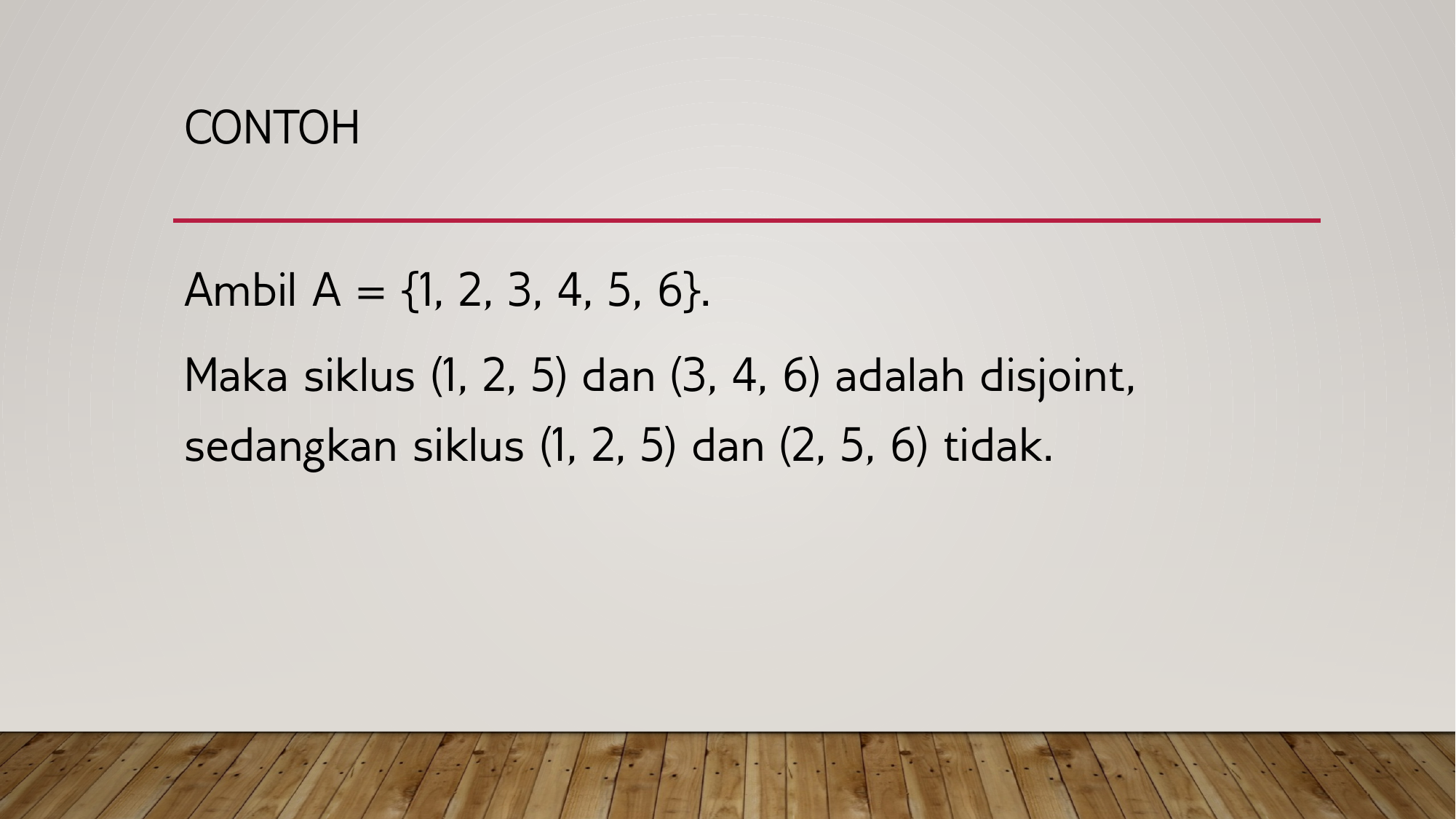

# Contoh
Ambil A = {1, 2, 3, 4, 5, 6}.
Maka siklus (1, 2, 5) dan (3, 4, 6) adalah disjoint, sedangkan siklus (1, 2, 5) dan (2, 5, 6) tidak.